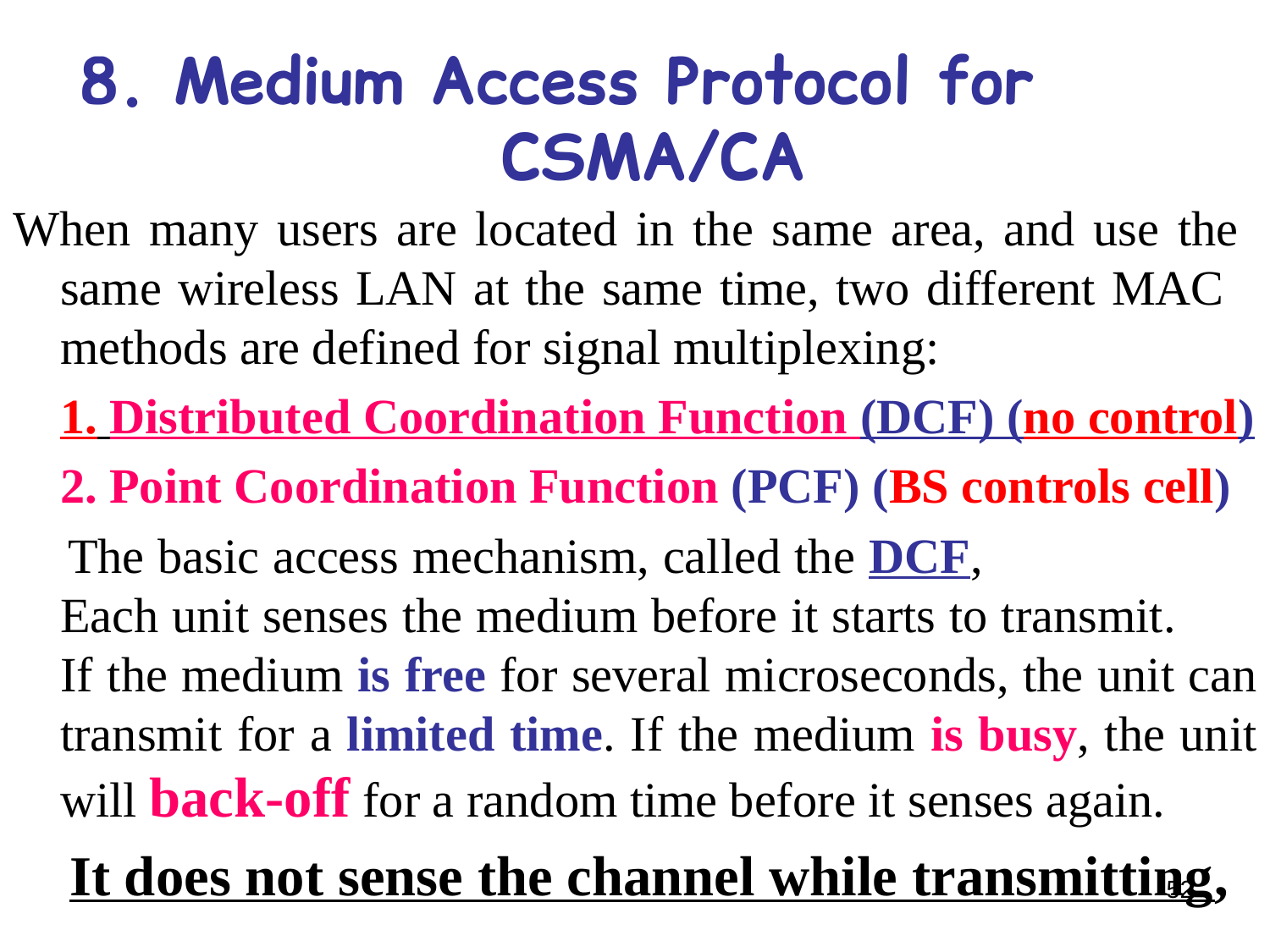

# 8. Medium Access Protocol for        CSMA/CA
When many users are located in the same area, and use the  same wireless LAN at the same time, two different MAC   methods are defined for signal multiplexing:
	1. Distributed Coordination Function (DCF) (no control)
	2. Point Coordination Function (PCF) (BS controls cell)
    The basic access mechanism, called the DCF,                     Each unit senses the medium before it starts to transmit.       If the medium is free for several microseconds, the unit can transmit for a limited time. If the medium is busy, the unit will back-off for a random time before it senses again.
    It does not sense the channel while transmitting,
52